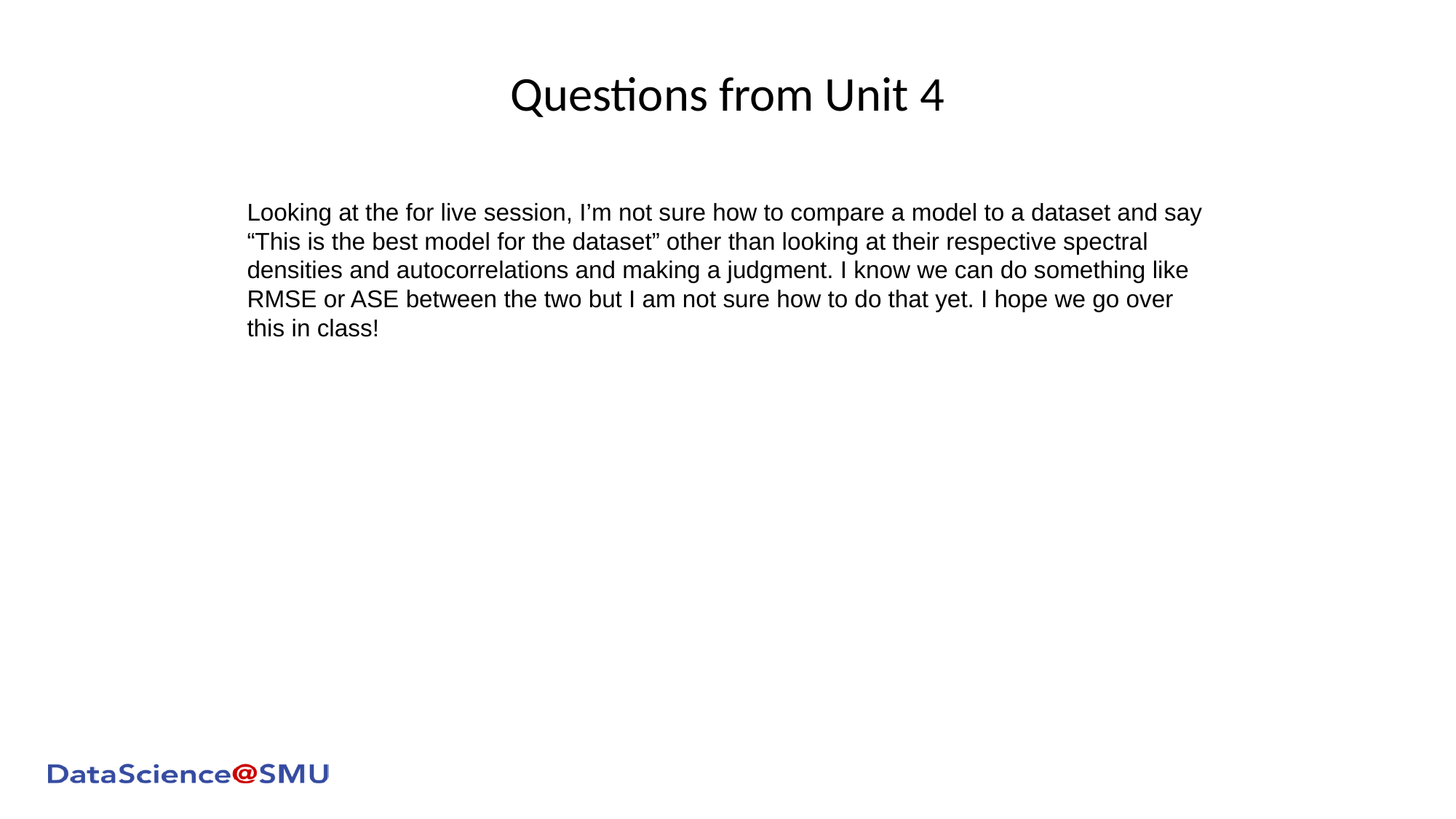

# Questions from Unit 4
Looking at the for live session, I’m not sure how to compare a model to a dataset and say “This is the best model for the dataset” other than looking at their respective spectral densities and autocorrelations and making a judgment. I know we can do something like RMSE or ASE between the two but I am not sure how to do that yet. I hope we go over this in class!